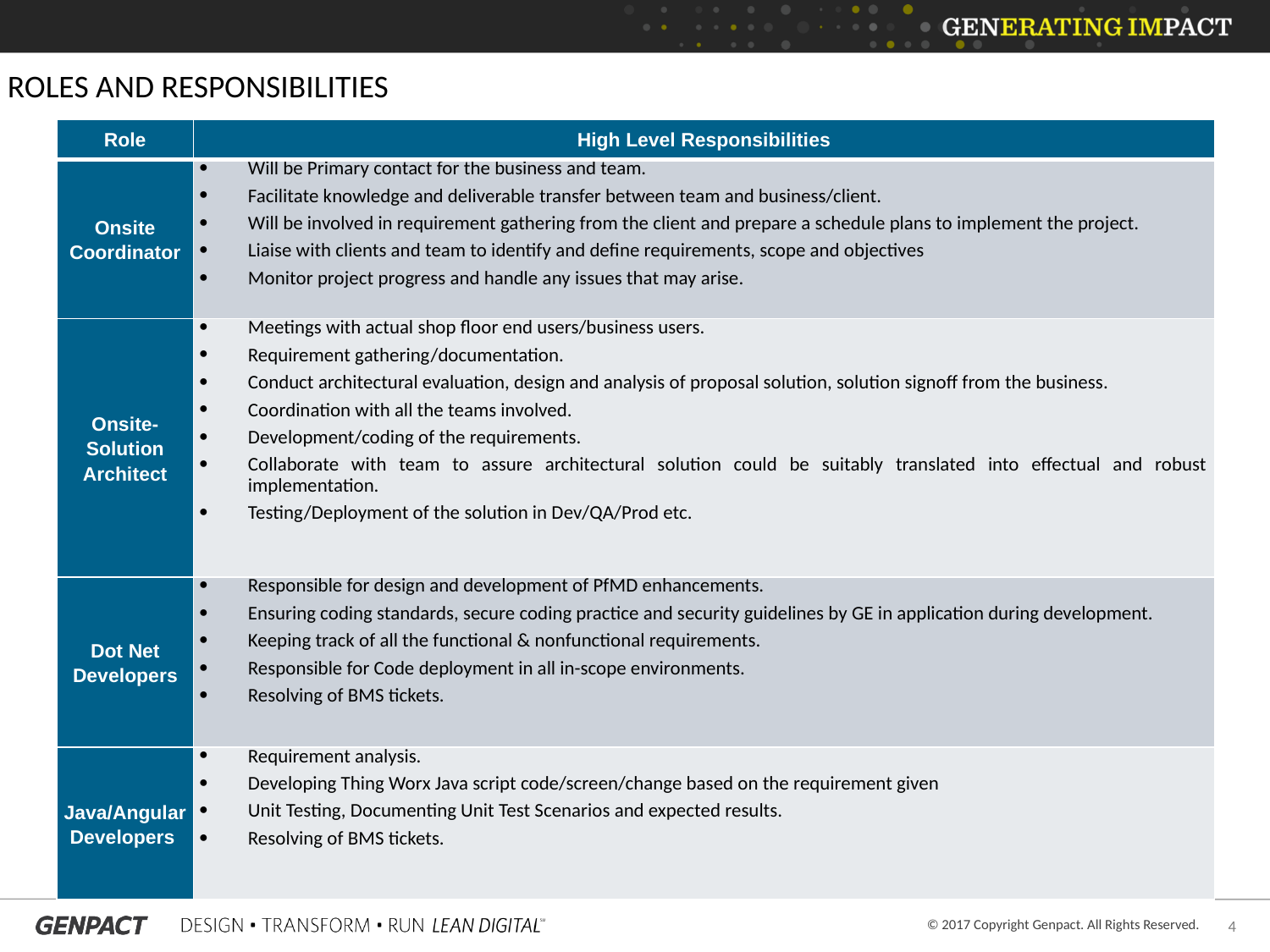

# ROLES and responsibilities
| Role | High Level Responsibilities |
| --- | --- |
| Onsite Coordinator | Will be Primary contact for the business and team. Facilitate knowledge and deliverable transfer between team and business/client. Will be involved in requirement gathering from the client and prepare a schedule plans to implement the project. Liaise with clients and team to identify and define requirements, scope and objectives Monitor project progress and handle any issues that may arise. |
| Onsite-Solution Architect | Meetings with actual shop floor end users/business users. Requirement gathering/documentation. Conduct architectural evaluation, design and analysis of proposal solution, solution signoff from the business. Coordination with all the teams involved. Development/coding of the requirements. Collaborate with team to assure architectural solution could be suitably translated into effectual and robust implementation. Testing/Deployment of the solution in Dev/QA/Prod etc. |
| Dot Net Developers | Responsible for design and development of PfMD enhancements. Ensuring coding standards, secure coding practice and security guidelines by GE in application during development. Keeping track of all the functional & nonfunctional requirements. Responsible for Code deployment in all in-scope environments. Resolving of BMS tickets. |
| Java/Angular Developers | Requirement analysis. Developing Thing Worx Java script code/screen/change based on the requirement given Unit Testing, Documenting Unit Test Scenarios and expected results. Resolving of BMS tickets. |